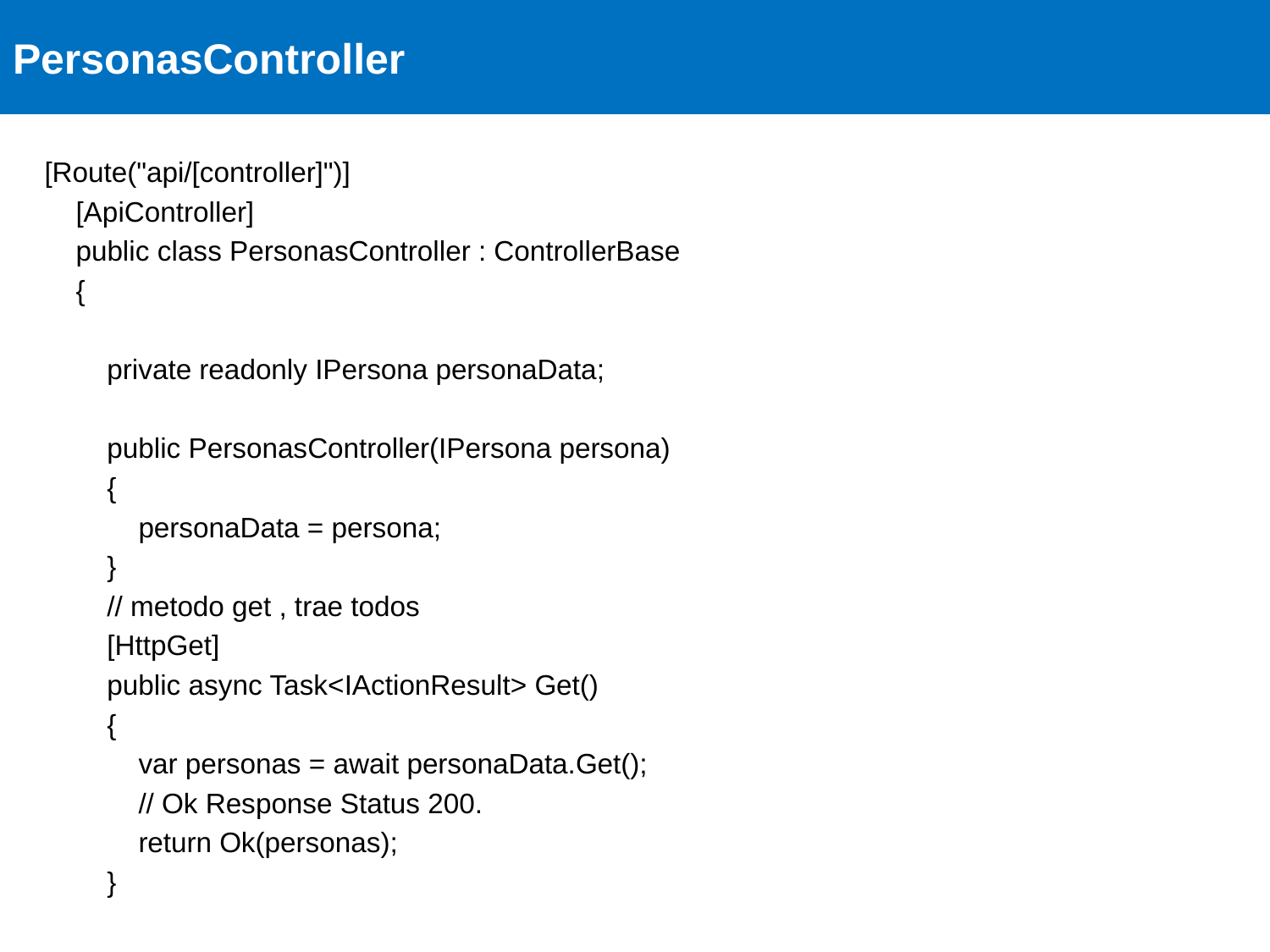

# PersonasController
[Route("api/[controller]")]
    [ApiController]
    public class PersonasController : ControllerBase
    {

        private readonly IPersona personaData;

        public PersonasController(IPersona persona)
        {
            personaData = persona;
        }
        // metodo get , trae todos
        [HttpGet]
        public async Task<IActionResult> Get()
        {
            var personas = await personaData.Get();
            // Ok Response Status 200.
            return Ok(personas);
        }